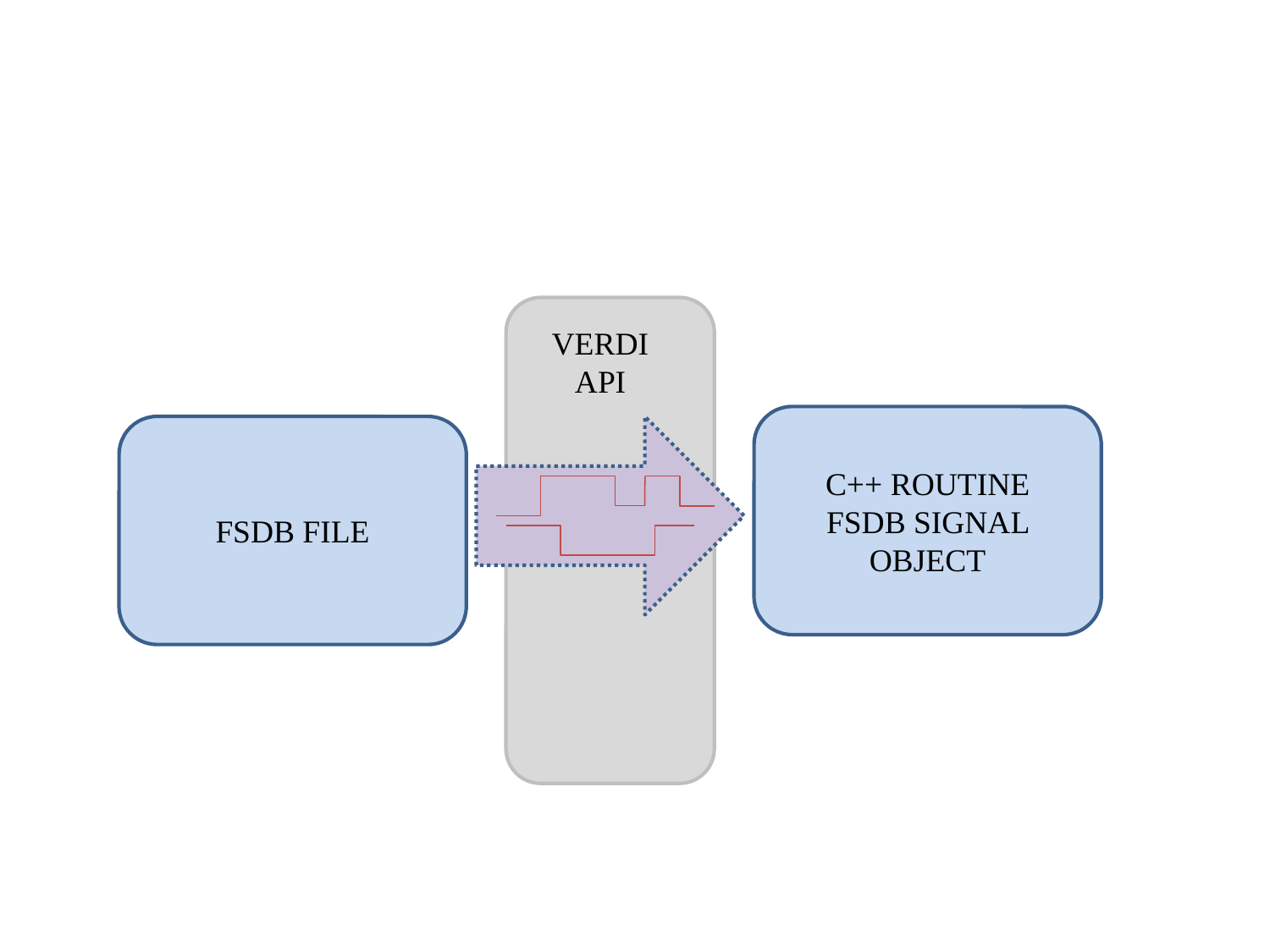

VERDI API
C++ ROUTINE
FSDB SIGNAL OBJECT
FSDB FILE